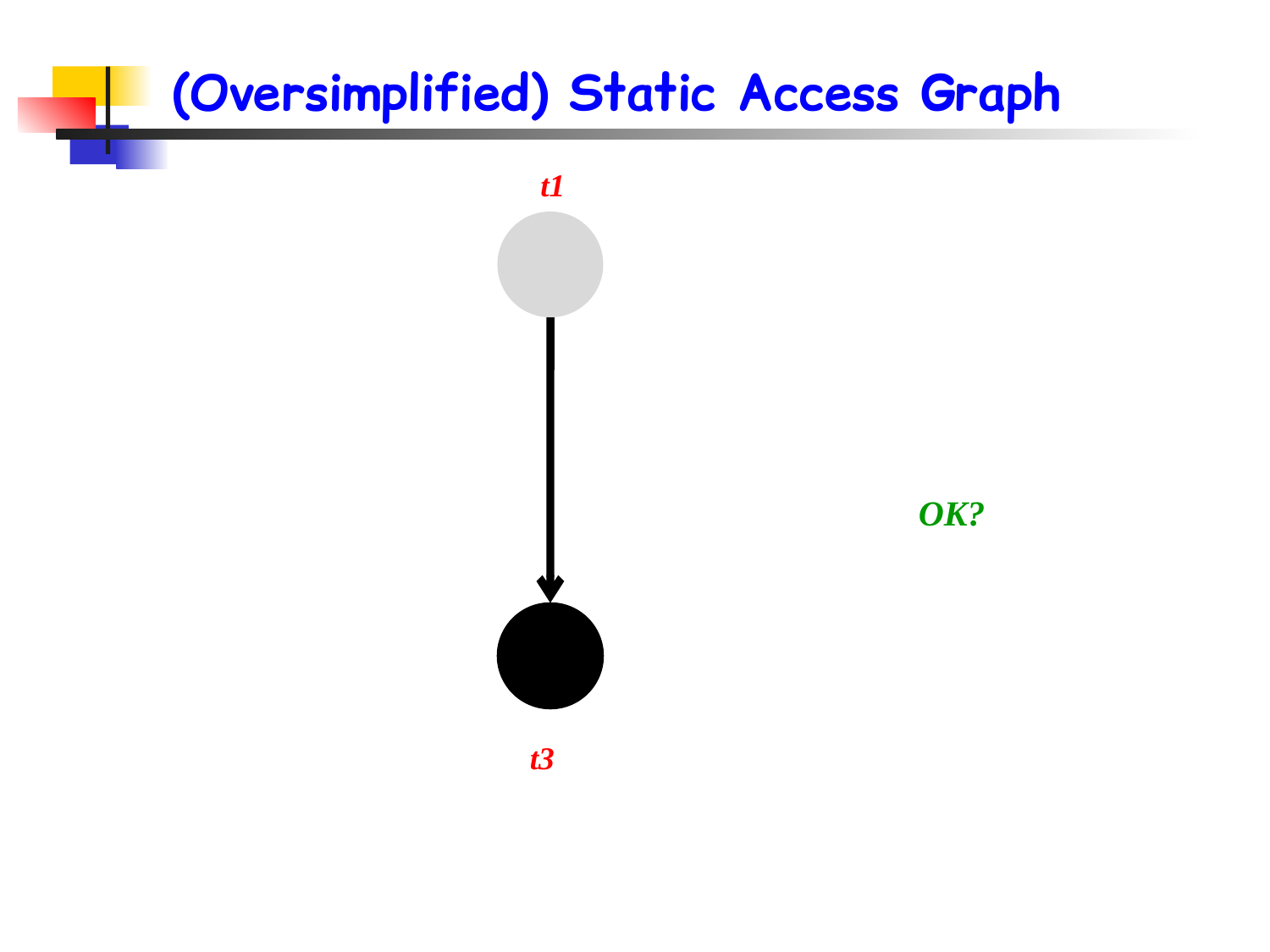

# (Oversimplified) Static Access Graph

t1

OK?

t3